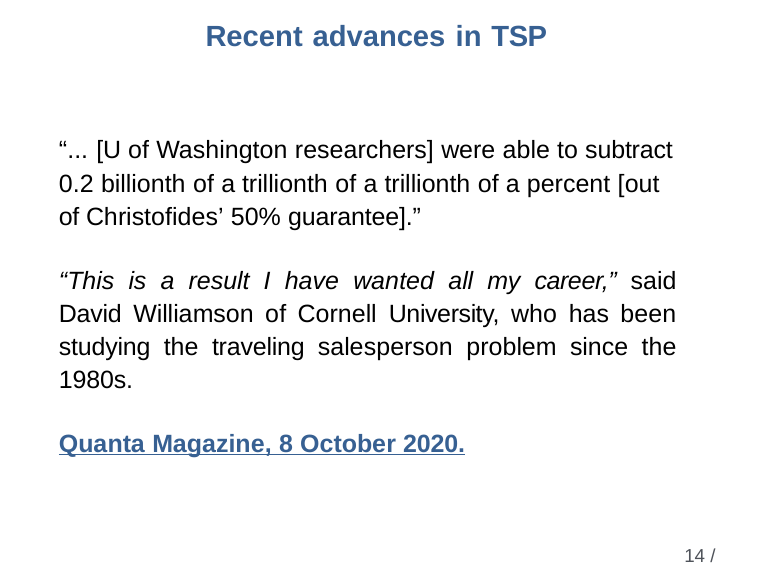

# Recent advances in TSP
“... [U of Washington researchers] were able to subtract
0.2 billionth of a trillionth of a trillionth of a percent [out of Christofides’ 50% guarantee].”

“This is a result I have wanted all my career,” said David Williamson of Cornell University, who has been studying the traveling salesperson problem since the 1980s.

Quanta Magazine, 8 October 2020.
14 / 27